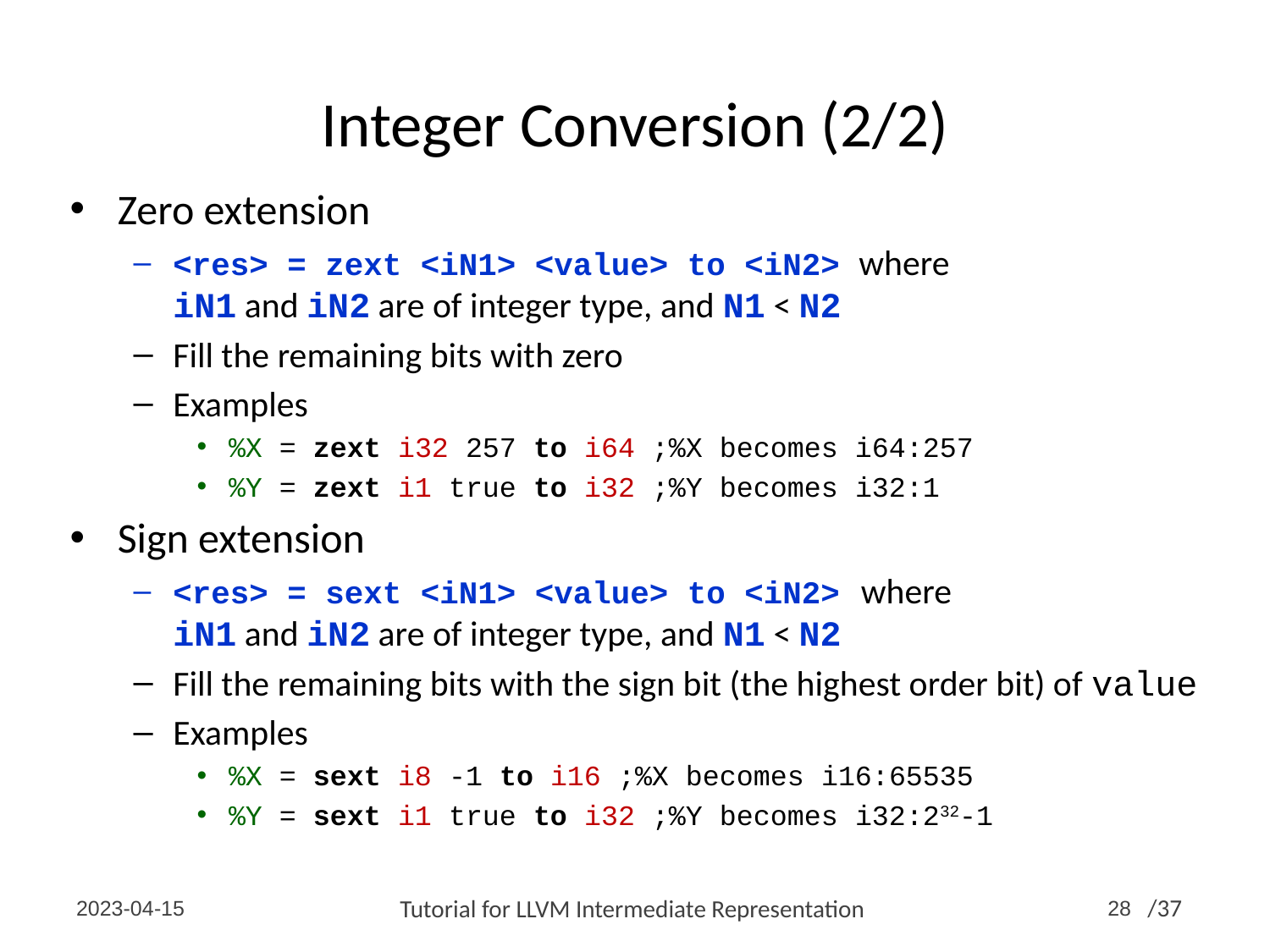

# Integer Conversion (2/2)
Zero extension
<res> = zext <iN1> <value> to <iN2> where
iN1 and iN2 are of integer type, and N1 < N2
Fill the remaining bits with zero
Examples
%X = zext i32 257 to i64 ;%X becomes i64:257
%Y = zext i1 true to i32 ;%Y becomes i32:1
Sign extension
<res> = sext <iN1> <value> to <iN2> where
iN1 and iN2 are of integer type, and N1 < N2
Fill the remaining bits with the sign bit (the highest order bit) of value
Examples
%X = sext i8 -1 to i16 ;%X becomes i16:65535
%Y = sext i1 true to i32 ;%Y becomes i32:232-1
2023-04-15
Tutorial for LLVM Intermediate Representation
28